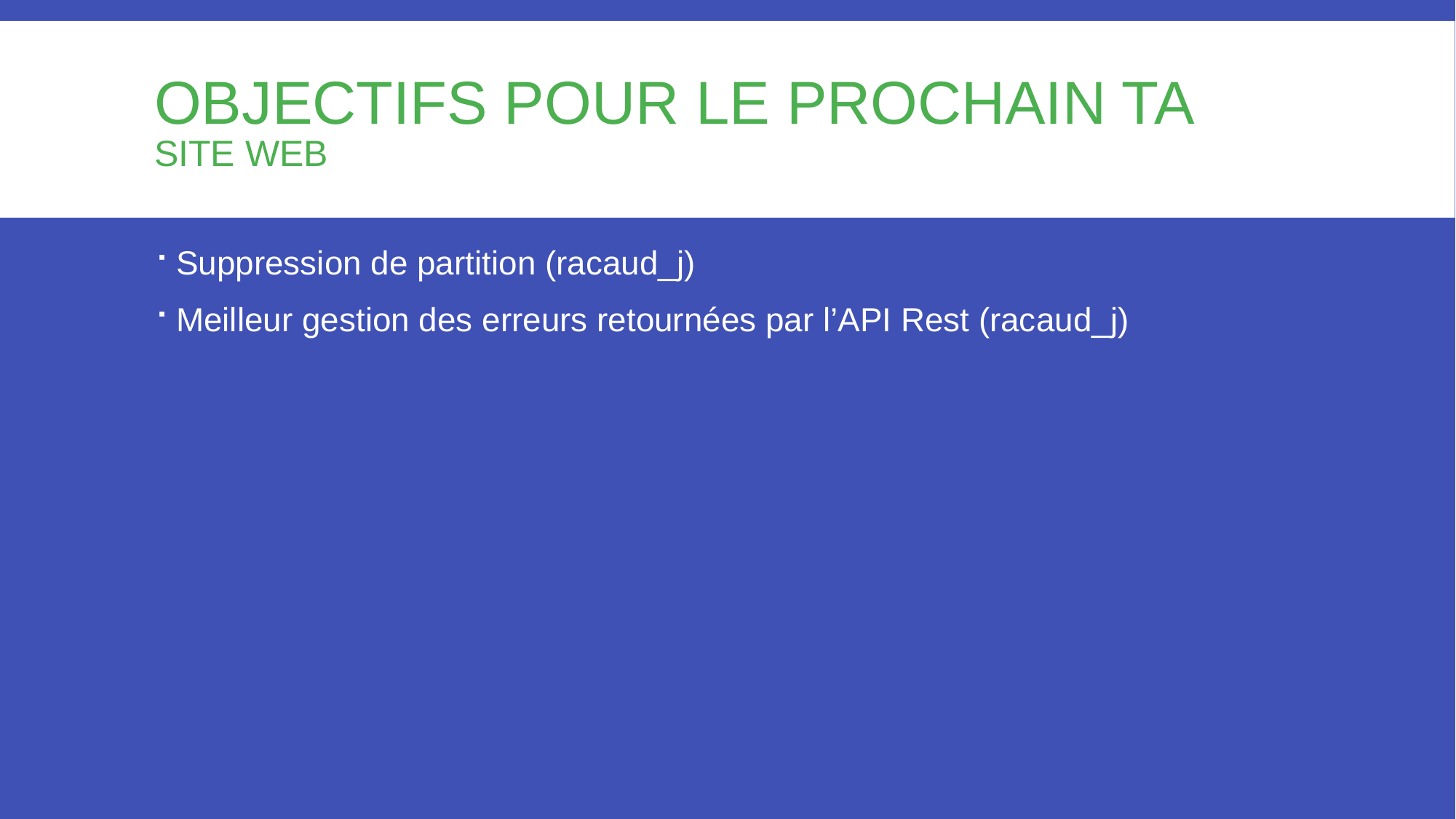

# Objectifs pour le prochain TA Site Web
Suppression de partition (racaud_j)
Meilleur gestion des erreurs retournées par l’API Rest (racaud_j)